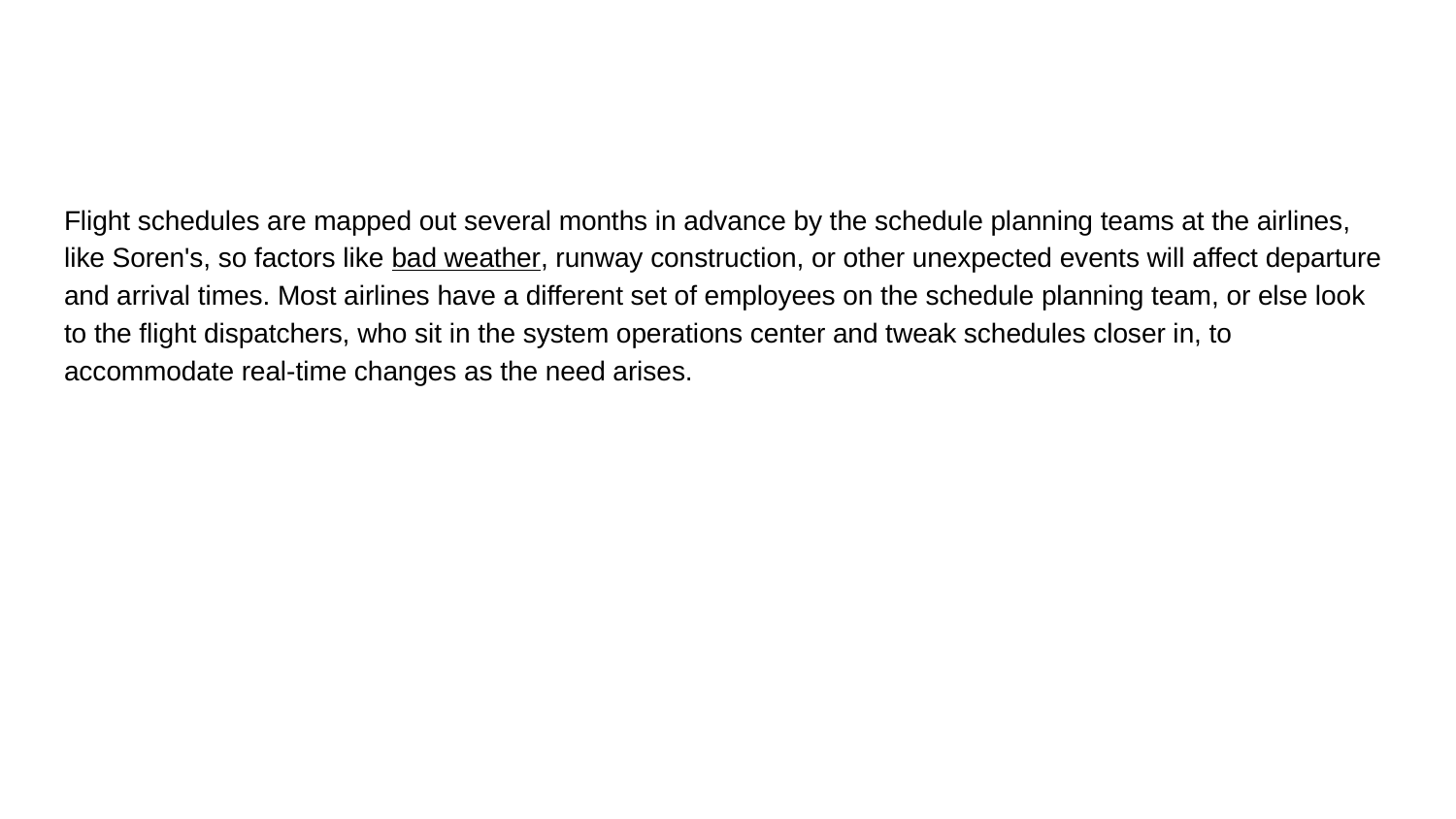

Flight schedules are mapped out several months in advance by the schedule planning teams at the airlines, like Soren's, so factors like bad weather, runway construction, or other unexpected events will affect departure and arrival times. Most airlines have a different set of employees on the schedule planning team, or else look to the flight dispatchers, who sit in the system operations center and tweak schedules closer in, to accommodate real-time changes as the need arises.